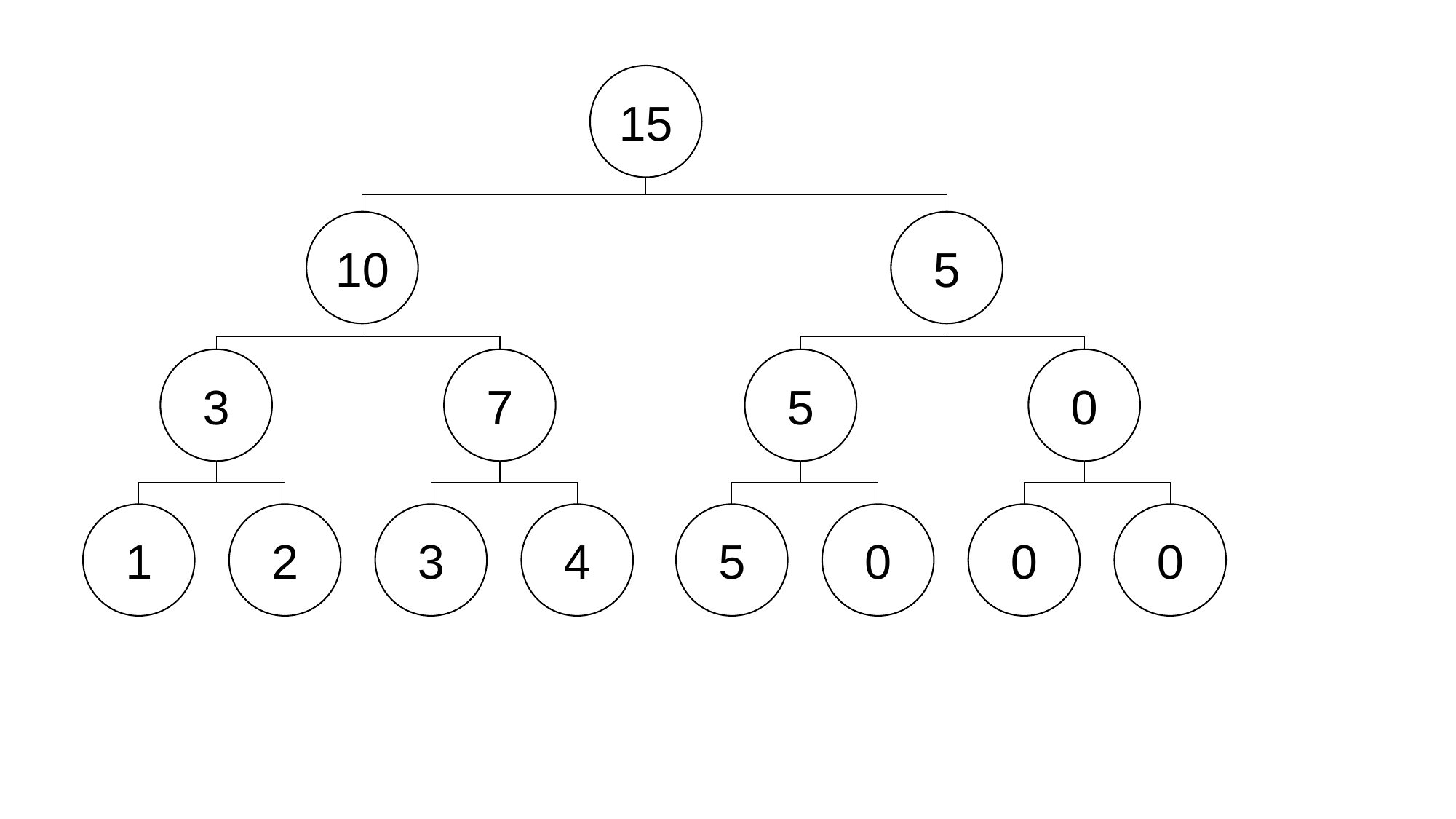

15
10
5
3
7
5
0
1
2
3
4
5
0
0
0